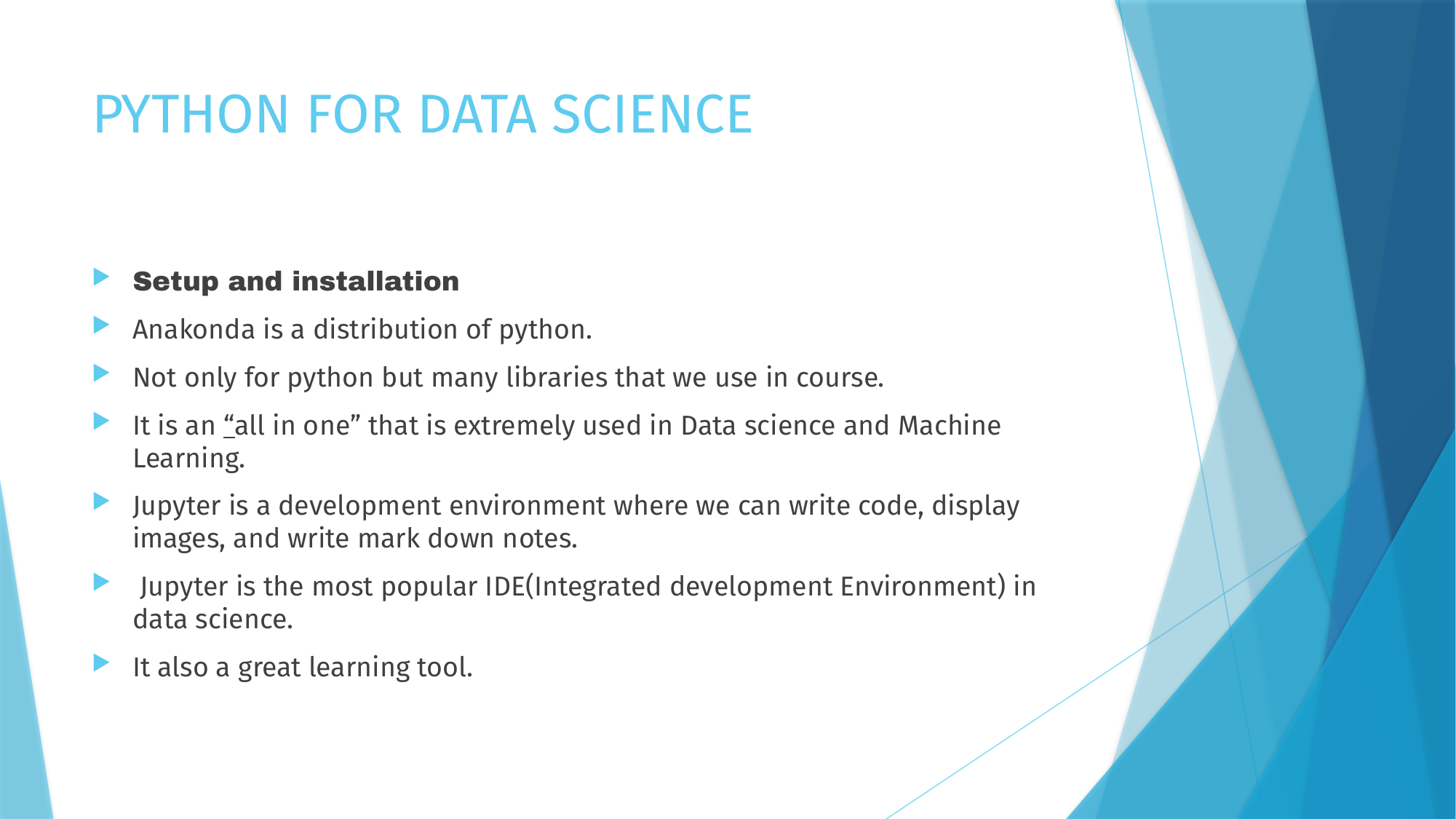

# PYTHON FOR DATA SCIENCE
Setup and installation
Anakonda is a distribution of python.
Not only for python but many libraries that we use in course.
It is an “all in one” that is extremely used in Data science and Machine Learning.
Jupyter is a development environment where we can write code, display images, and write mark down notes.
 Jupyter is the most popular IDE(Integrated development Environment) in data science.
It also a great learning tool.